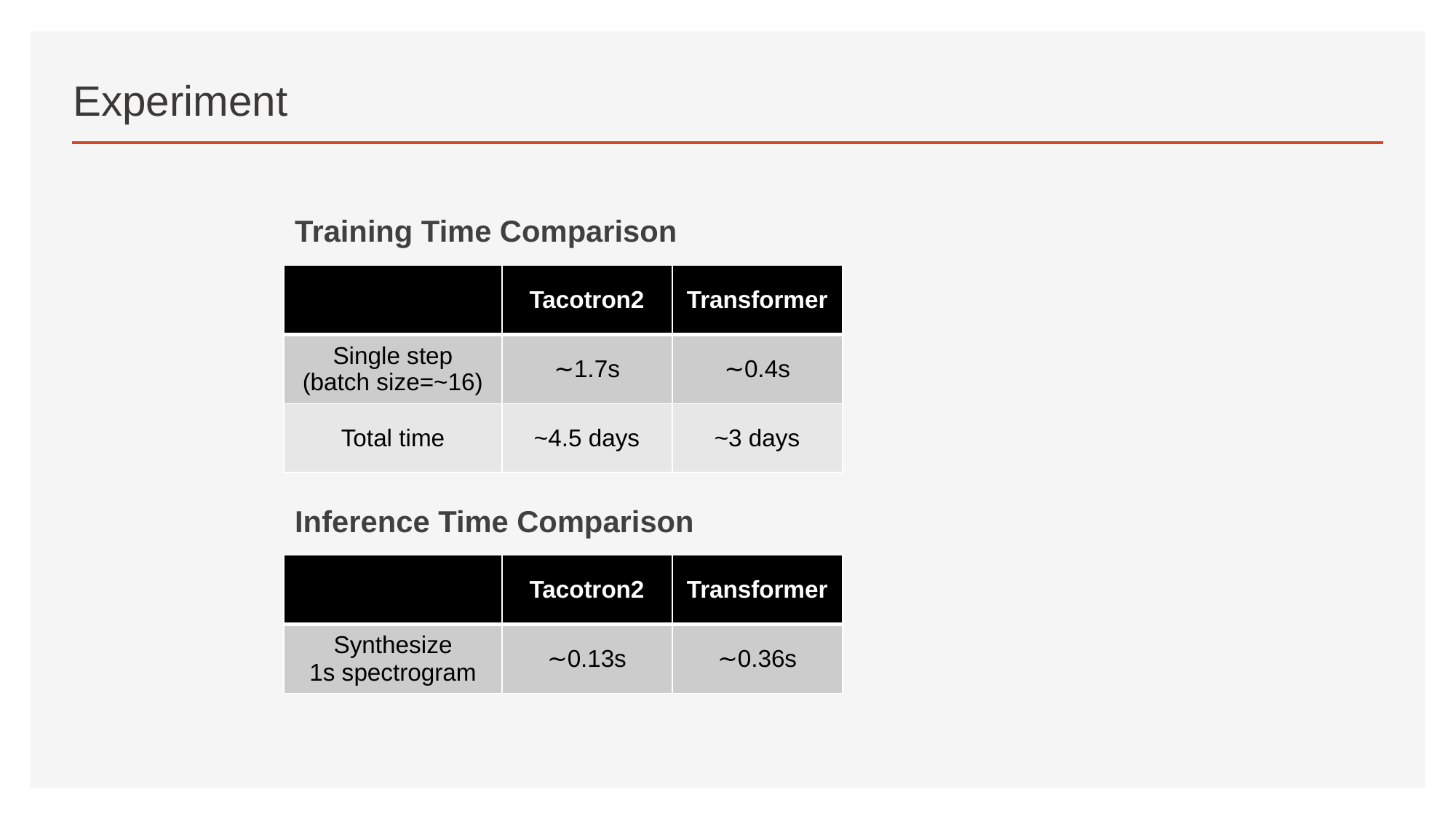

# Experiment
Training Time Comparison
|  | Tacotron2 | Transformer |
| --- | --- | --- |
| Single step (batch size=~16) | ∼1.7s | ∼0.4s |
| Total time | ~4.5 days | ~3 days |
Inference Time Comparison
|  | Tacotron2 | Transformer |
| --- | --- | --- |
| Synthesize 1s spectrogram | ∼0.13s | ∼0.36s |